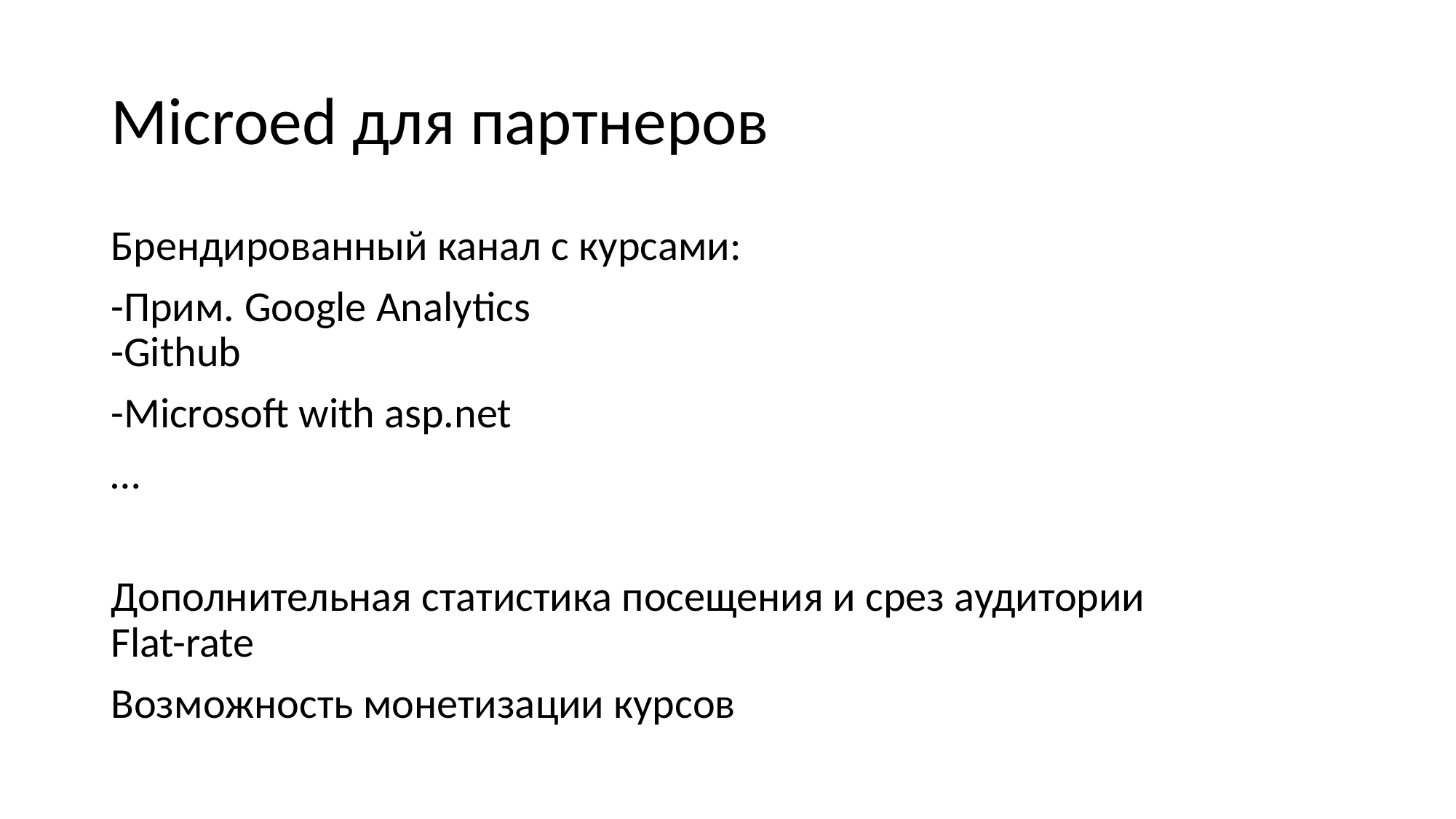

# Microed для партнеров
Брендированный канал с курсами:
-Прим. Google Analytics
-Github
-Microsoft with asp.net
…

Дополнительная статистика посещения и срез аудитории
Flat-rate
Возможность монетизации курсов